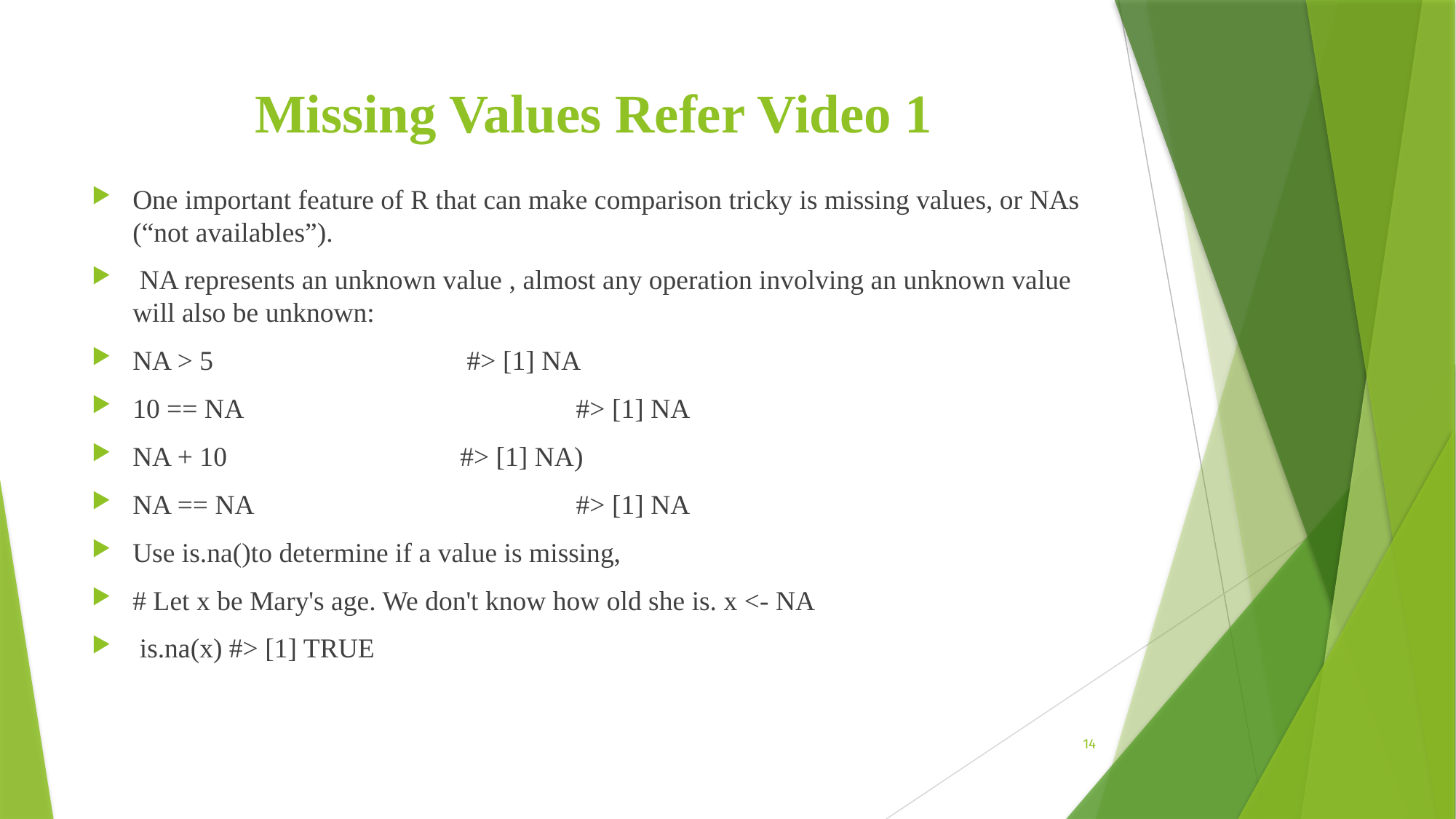

# Missing Values Refer Video 1
One important feature of R that can make comparison tricky is missing values, or NAs (“not availables”).
 NA represents an unknown value , almost any operation involving an unknown value will also be unknown:
NA > 5			 #> [1] NA
10 == NA			 #> [1] NA
NA + 10	 		#> [1] NA)
NA == NA			 #> [1] NA
Use is.na()to determine if a value is missing,
# Let x be Mary's age. We don't know how old she is. x <- NA
 is.na(x) #> [1] TRUE
14